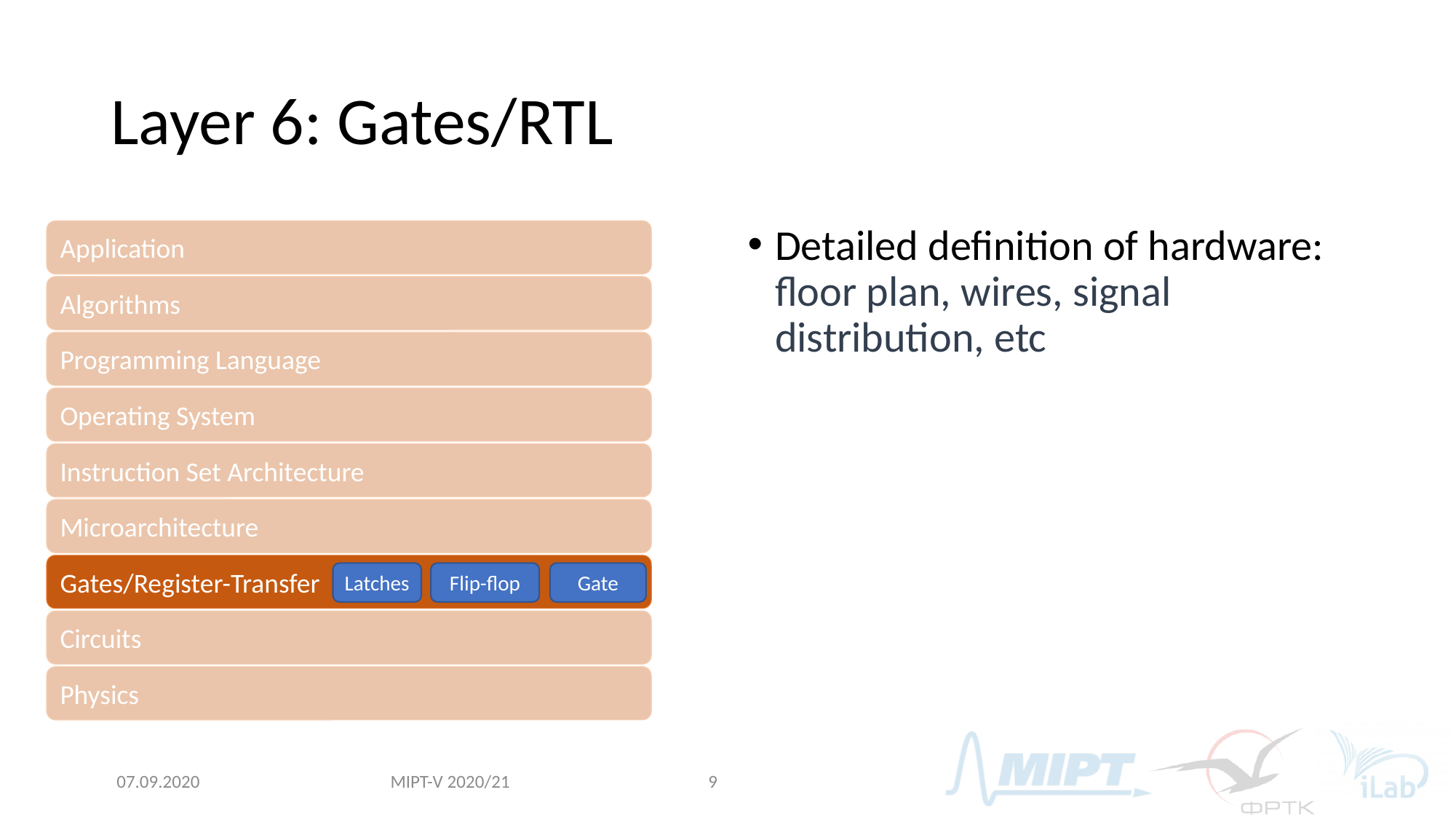

# Layer 6: Gates/RTL

Detailed definition of hardware: floor plan, wires, signal distribution, etc
Application
Algorithms
Programming Language
Operating System
Instruction Set Architecture
Microarchitecture
Gates/Register-Transfer
Latches
Flip-flop
Gate

Circuits
Physics
MIPT-V 2020/21
07.09.2020
9